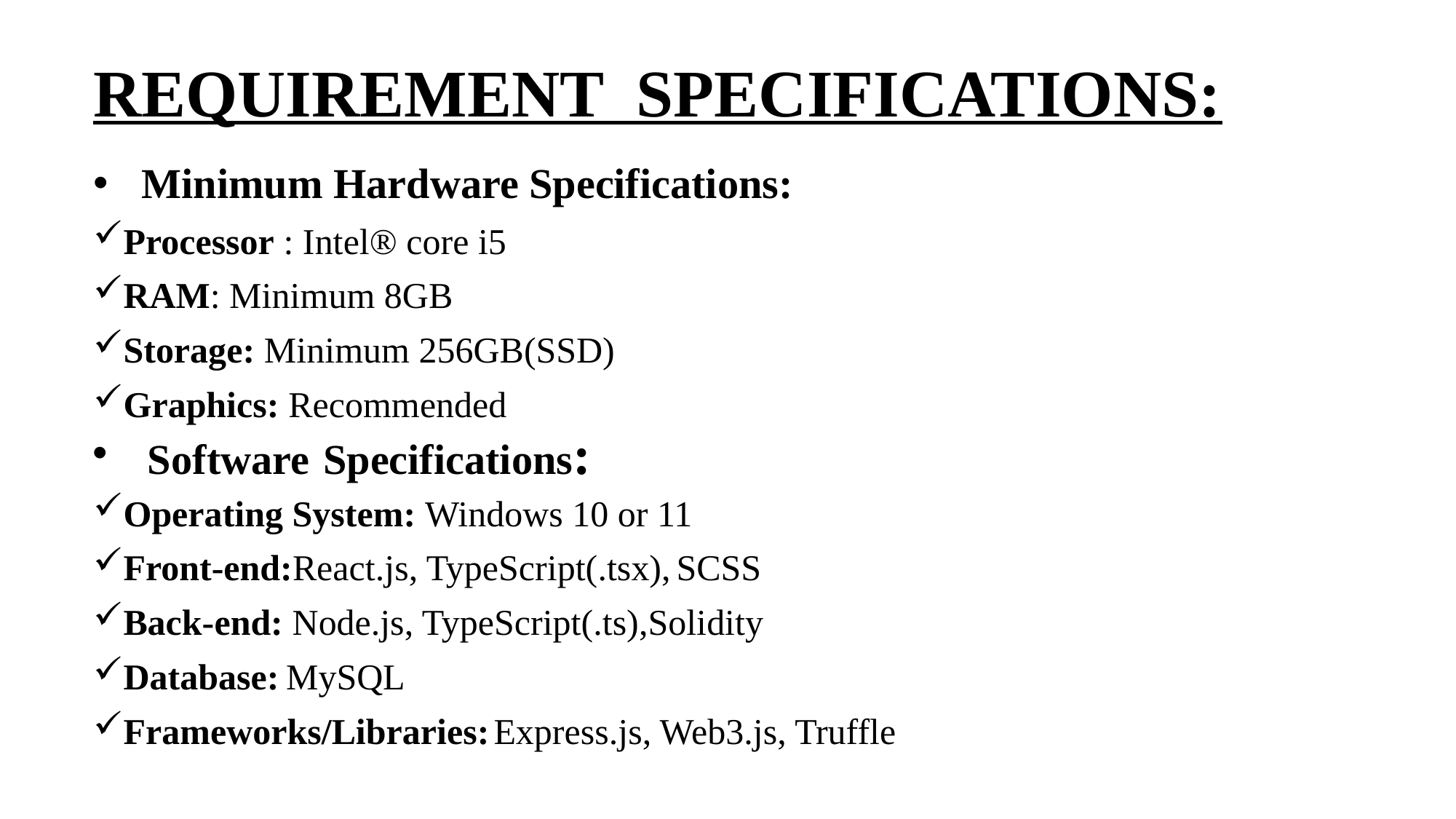

# REQUIREMENT  SPECIFICATIONS:
  Minimum Hardware Specifications:
Processor : Intel® core i5
RAM: Minimum 8GB
Storage: Minimum 256GB(SSD)
Graphics: Recommended

Operating System: Windows 10 or 11
Front-end:React.js, TypeScript(.tsx), SCSS
Back-end: Node.js, TypeScript(.ts),Solidity
Database: MySQL
Frameworks/Libraries: Express.js, Web3.js, Truffle
Software Specifications: